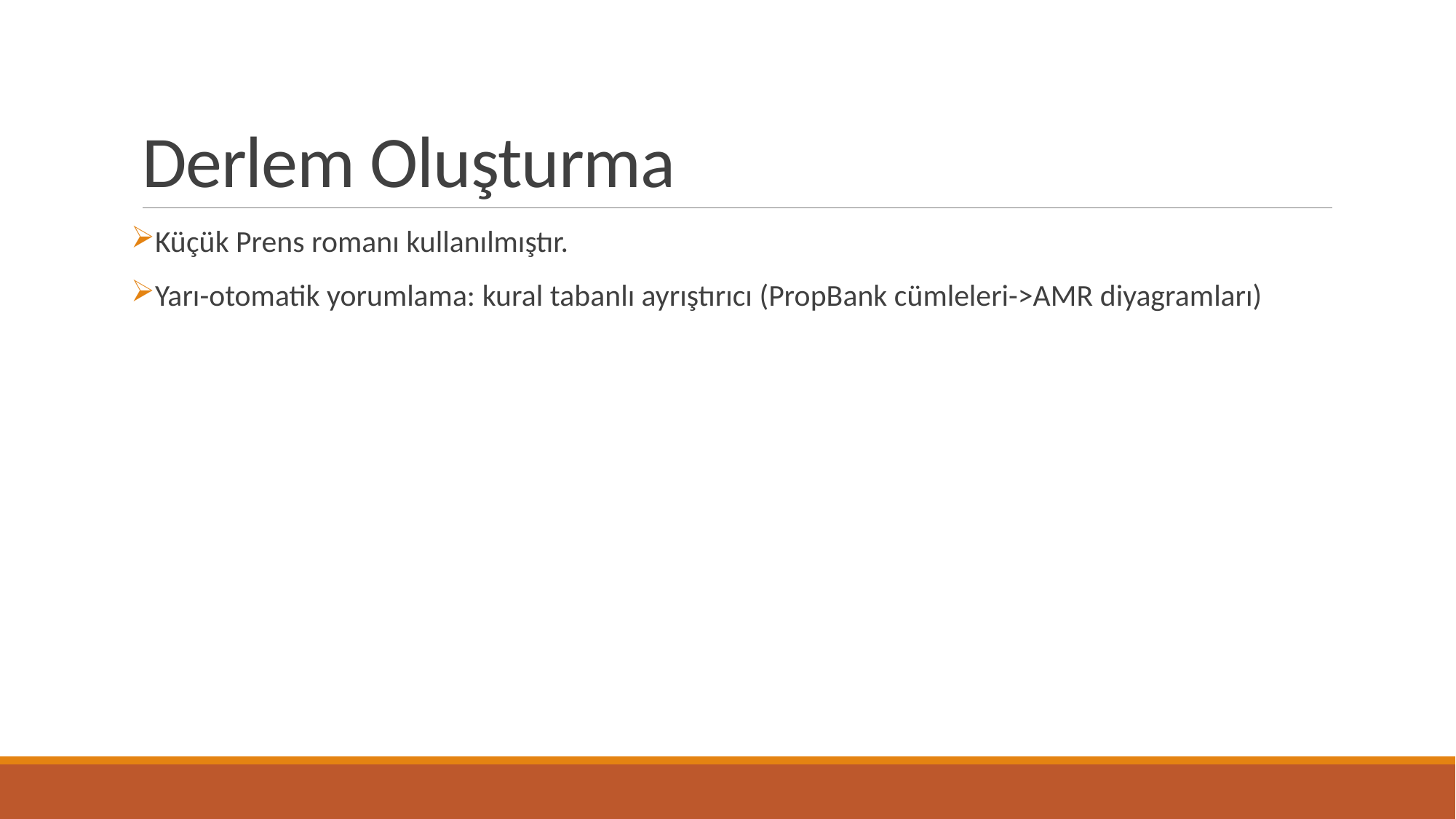

# Derlem Oluşturma
Küçük Prens romanı kullanılmıştır.
Yarı-otomatik yorumlama: kural tabanlı ayrıştırıcı (PropBank cümleleri->AMR diyagramları)